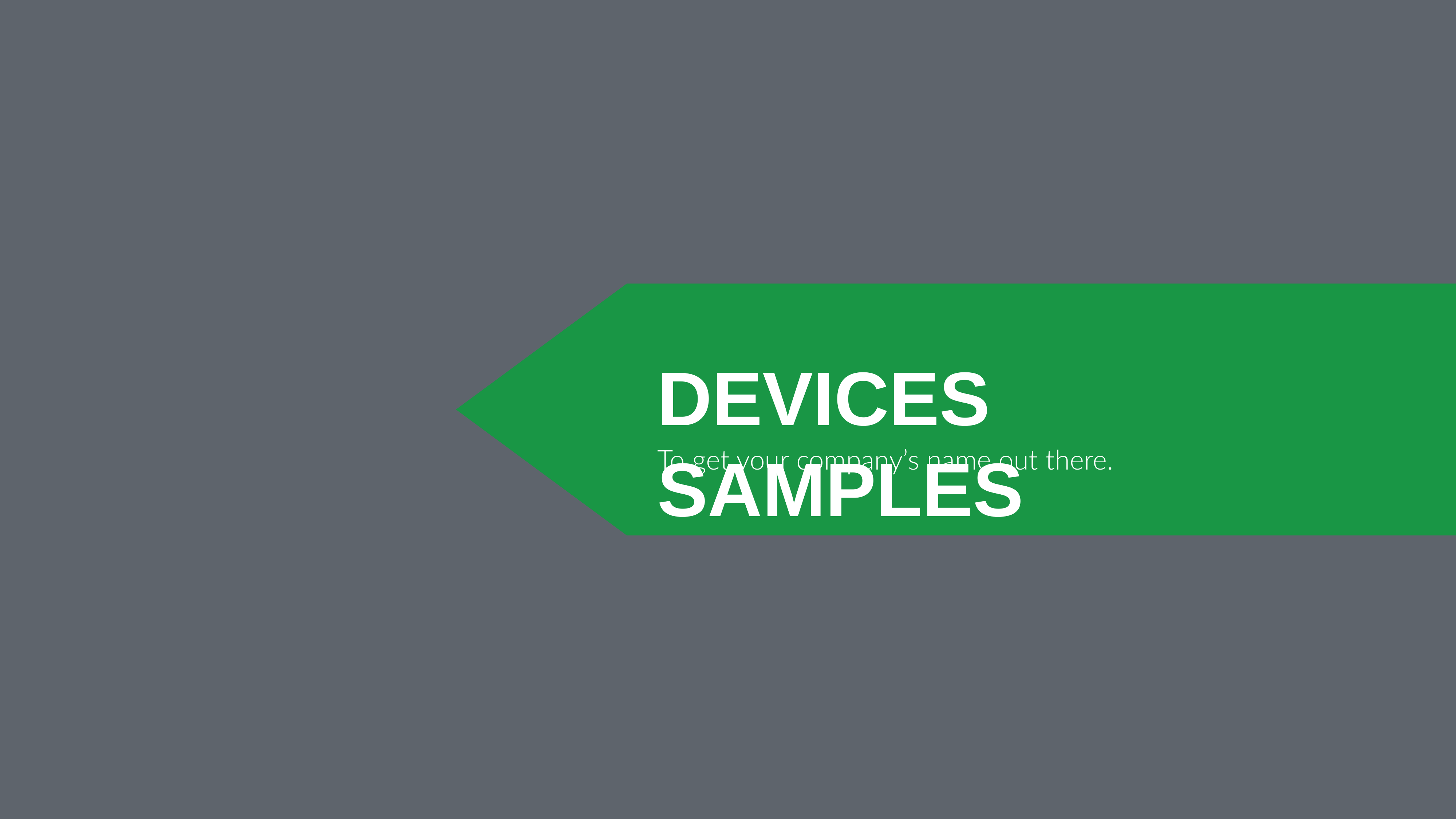

DEVICES SAMPLES
To get your company’s name out there.